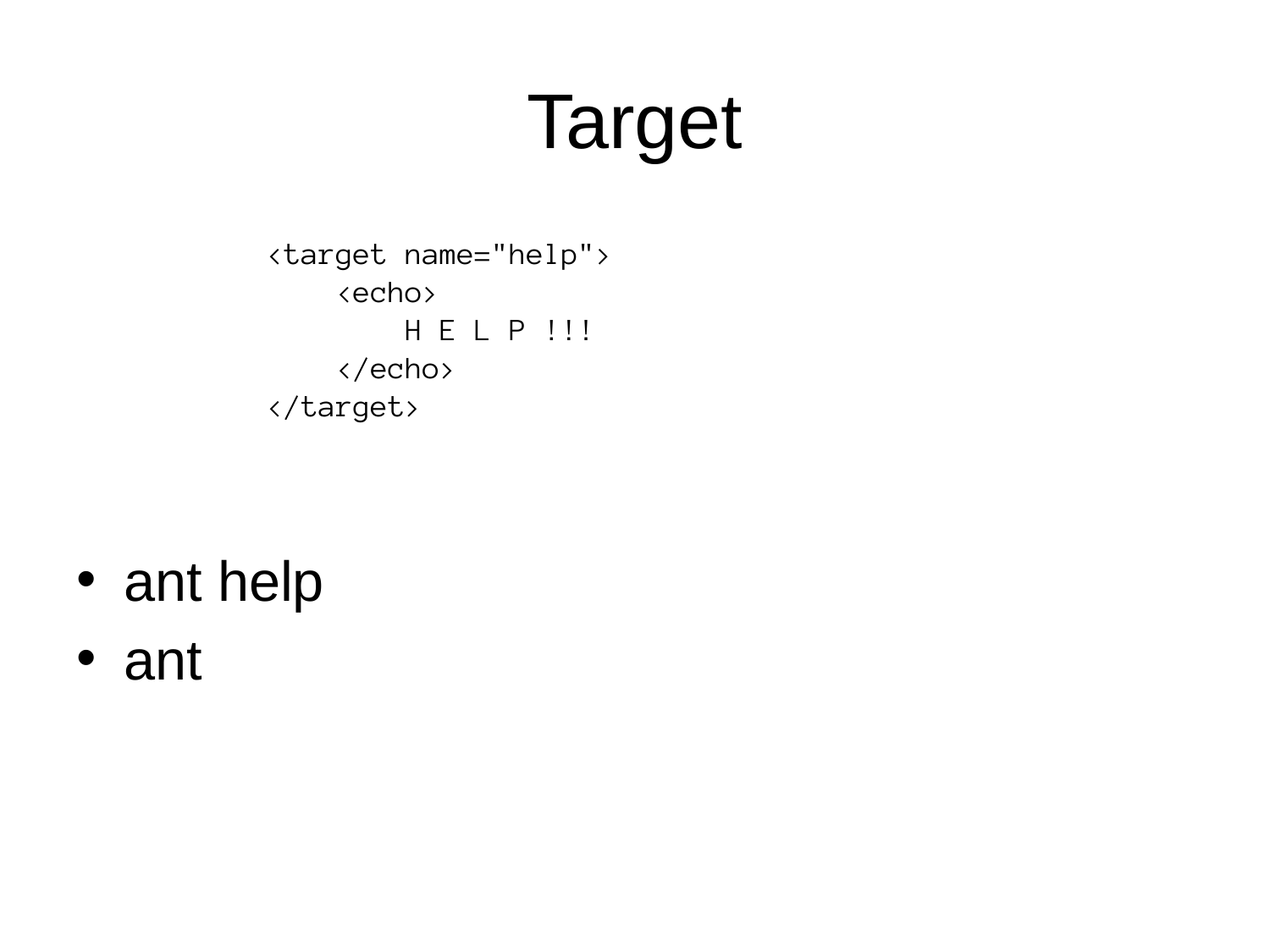

# Target

ant help
ant
    <target name="help">
        <echo>
            H E L P !!!
        </echo>
    </target>